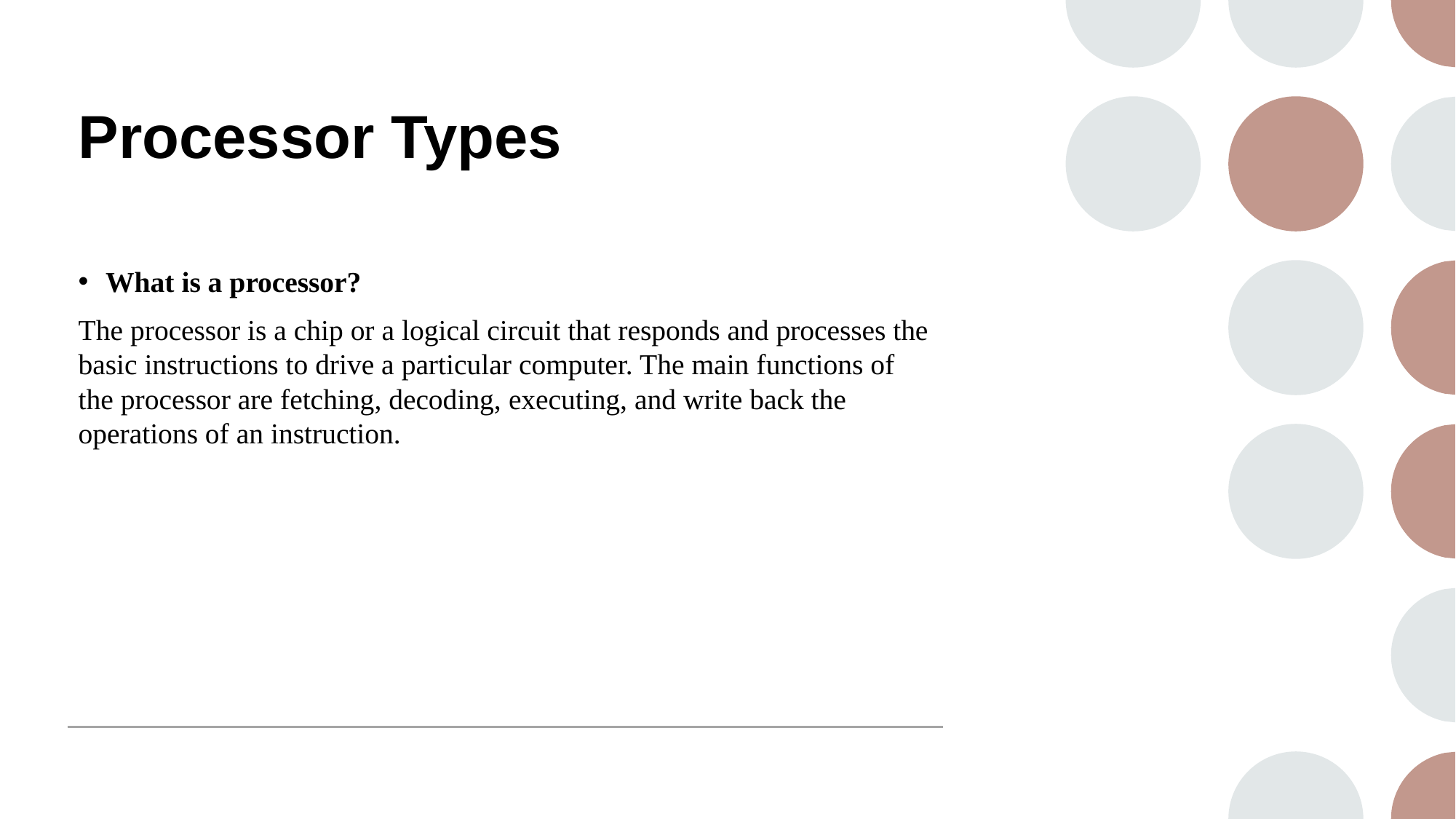

# Processor Types
What is a processor?
The processor is a chip or a logical circuit that responds and processes the basic instructions to drive a particular computer. The main functions of the processor are fetching, decoding, executing, and write back the operations of an instruction.